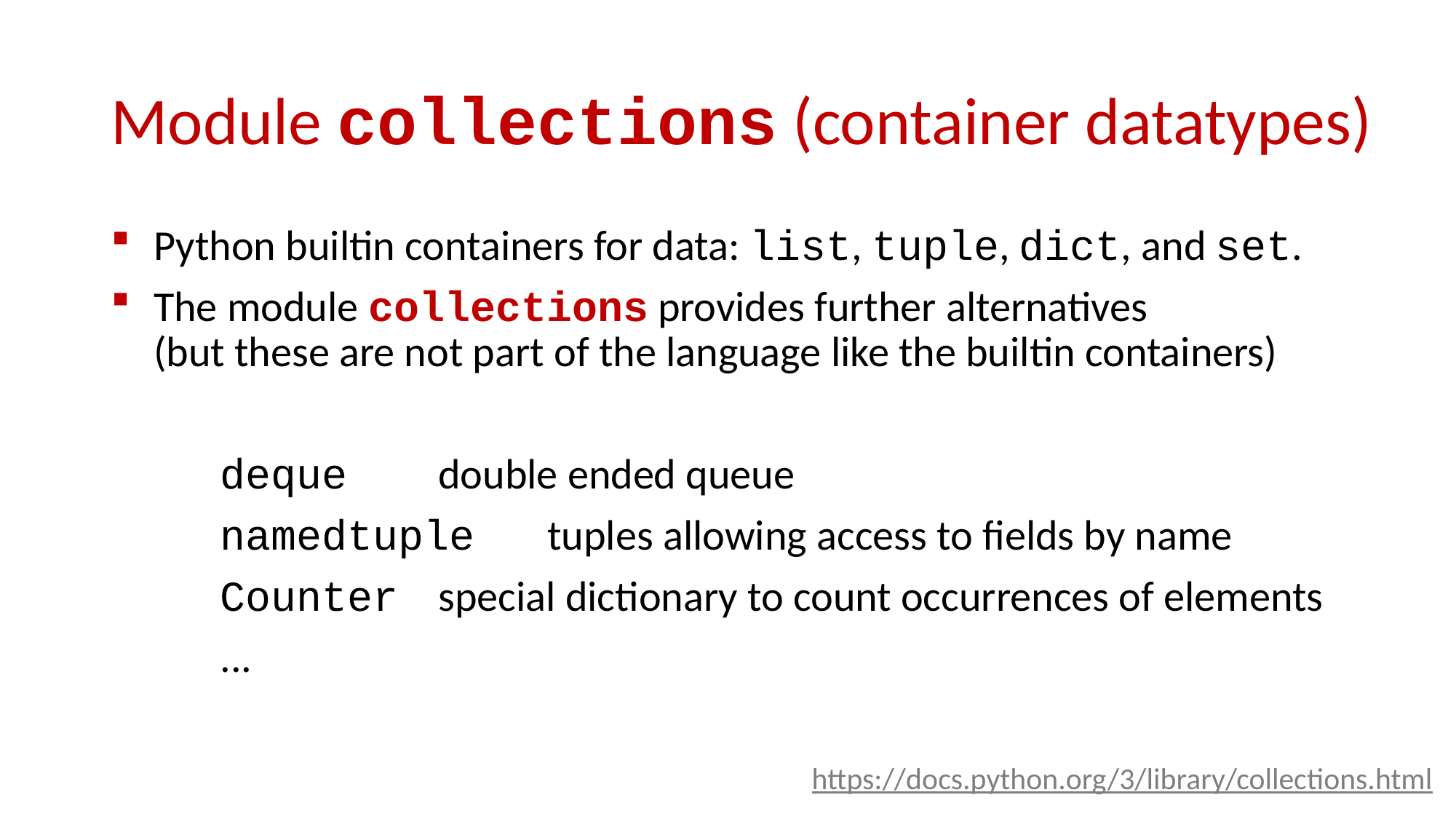

# Module collections (container datatypes)
Python builtin containers for data: list, tuple, dict, and set.
The module collections provides further alternatives
(but these are not part of the language like the builtin containers)

	deque	double ended queue
	namedtuple	tuples allowing access to fields by name
	Counter	special dictionary to count occurrences of elements
	...

https://docs.python.org/3/library/collections.html